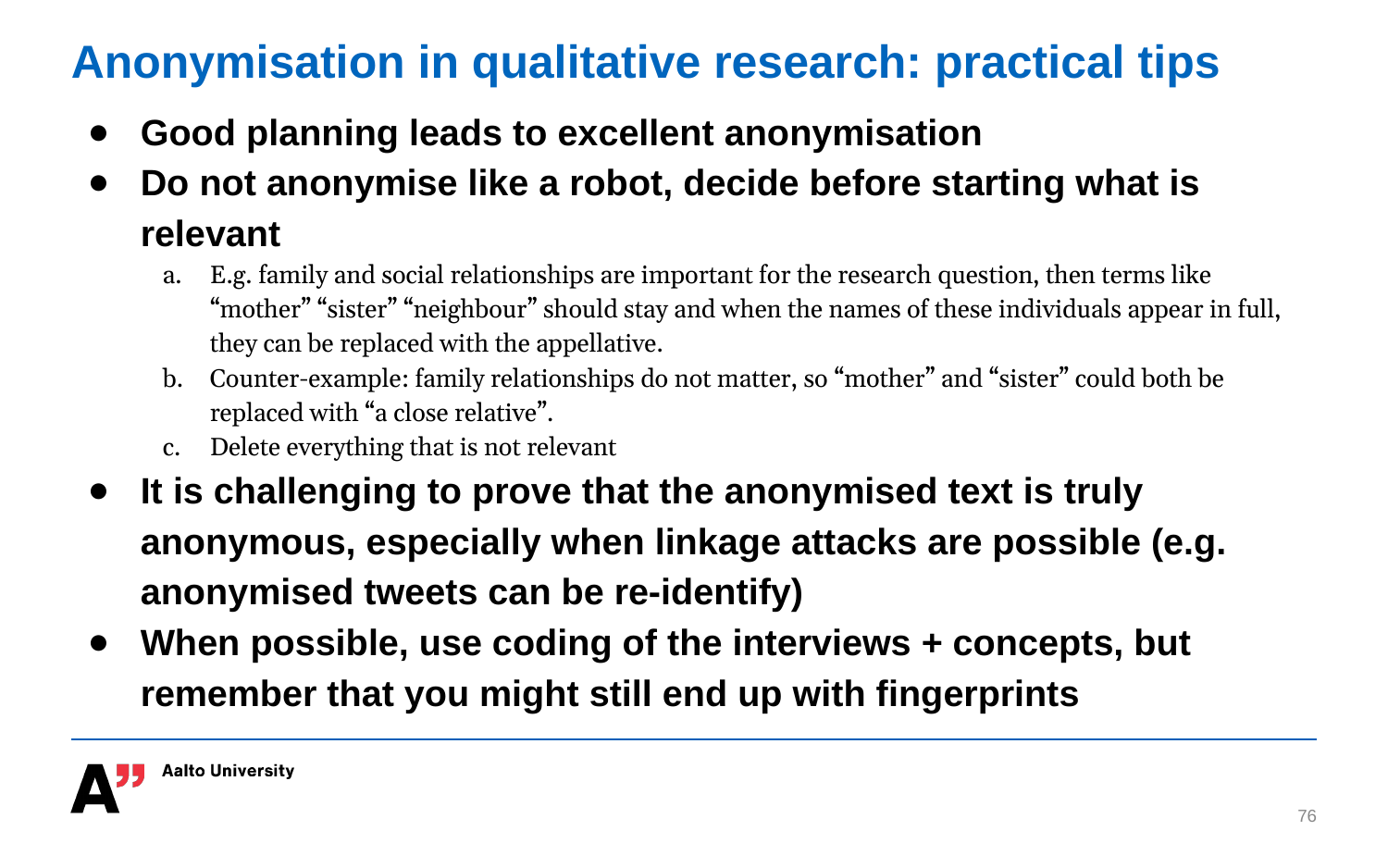

# Anonymisation in qualitative research: practical tips
Good planning leads to excellent anonymisation
Do not anonymise like a robot, decide before starting what is relevant
E.g. family and social relationships are important for the research question, then terms like “mother” “sister” “neighbour” should stay and when the names of these individuals appear in full, they can be replaced with the appellative.
Counter-example: family relationships do not matter, so “mother” and “sister” could both be replaced with “a close relative”.
Delete everything that is not relevant
It is challenging to prove that the anonymised text is truly anonymous, especially when linkage attacks are possible (e.g. anonymised tweets can be re-identify)
When possible, use coding of the interviews + concepts, but remember that you might still end up with fingerprints
76